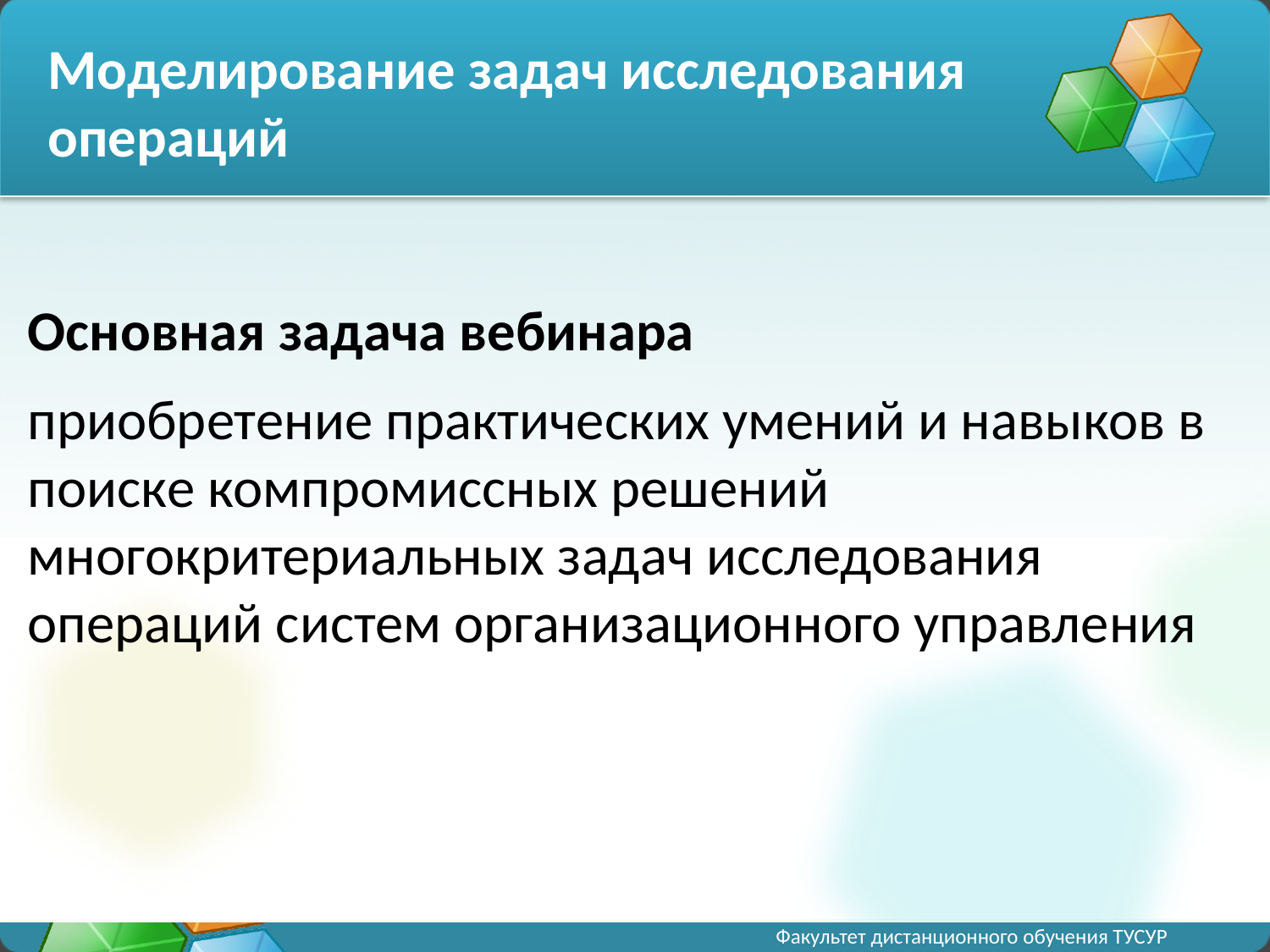

# Моделирование задач исследования операций
Основная задача вебинара
приобретение практических умений и навыков в поиске компромиссных решений многокритериальных задач исследования операций систем организационного управления